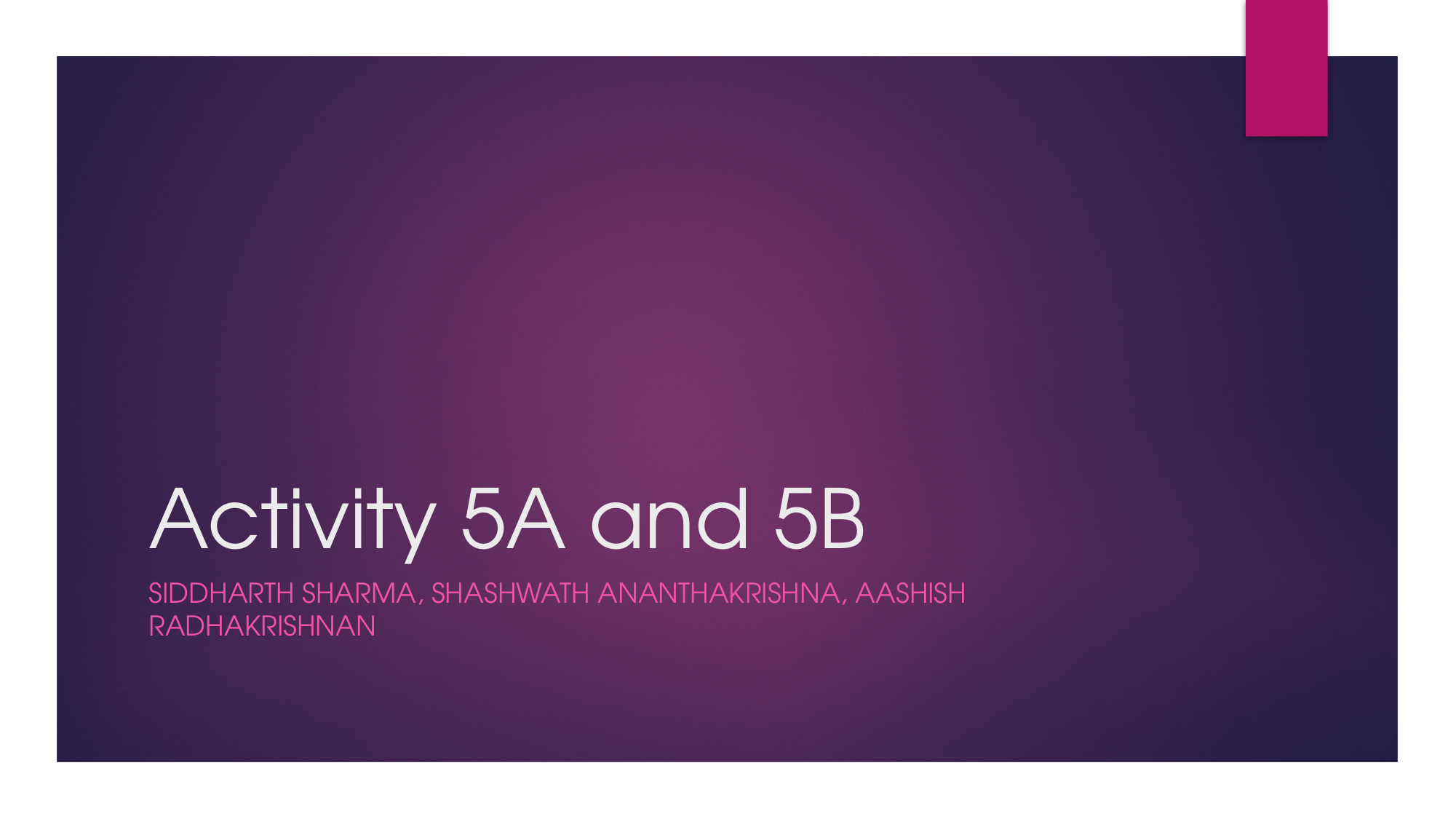

# Activity 5A and 5B
Siddharth Sharma, Shashwath Ananthakrishna, Aashish radhakrishnan